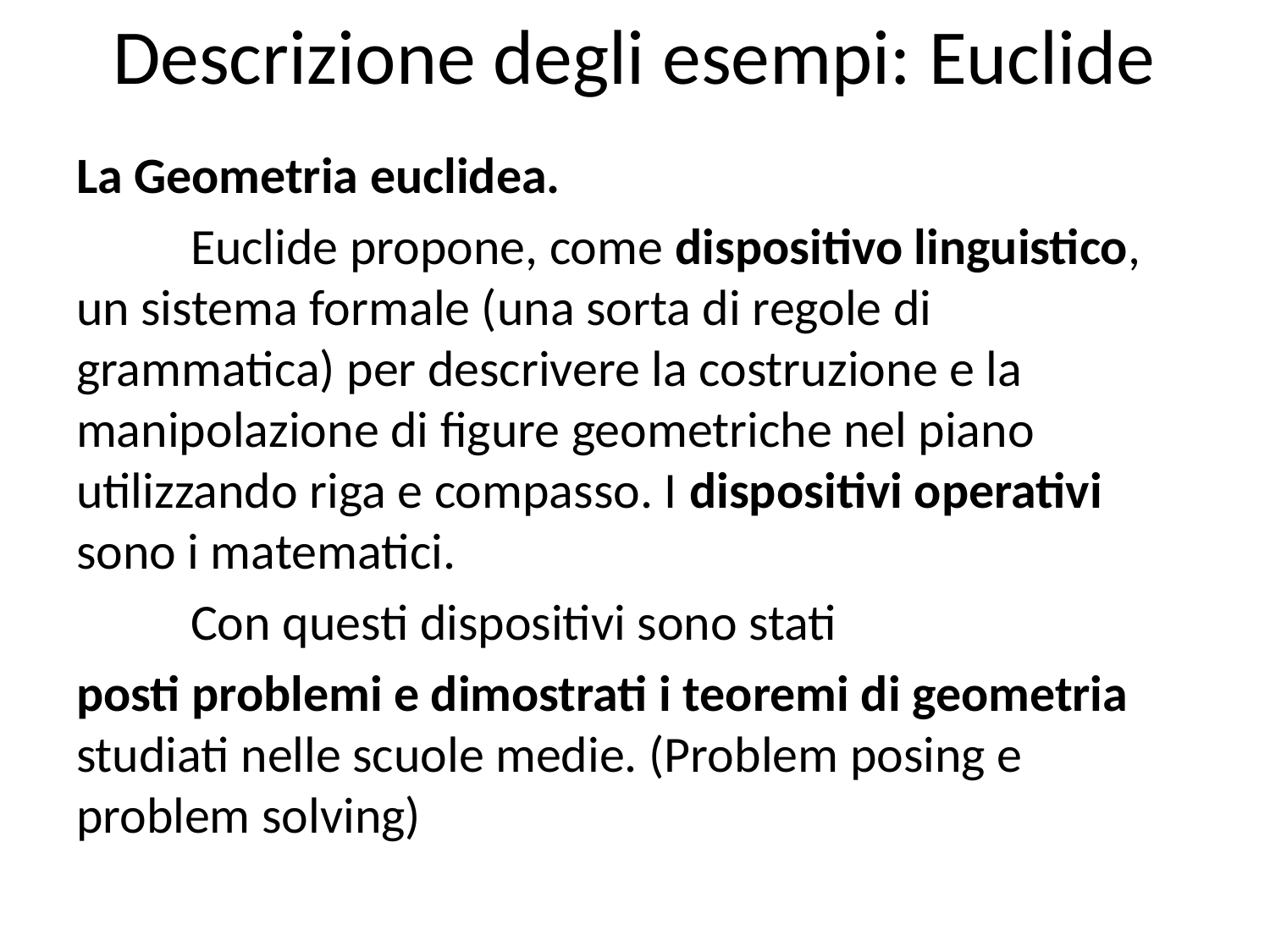

# Descrizione degli esempi: Euclide
La Geometria euclidea.
	Euclide propone, come dispositivo linguistico, un sistema formale (una sorta di regole di grammatica) per descrivere la costruzione e la manipolazione di figure geometriche nel piano utilizzando riga e compasso. I dispositivi operativi sono i matematici.
	Con questi dispositivi sono stati
posti problemi e dimostrati i teoremi di geometria studiati nelle scuole medie. (Problem posing e problem solving)